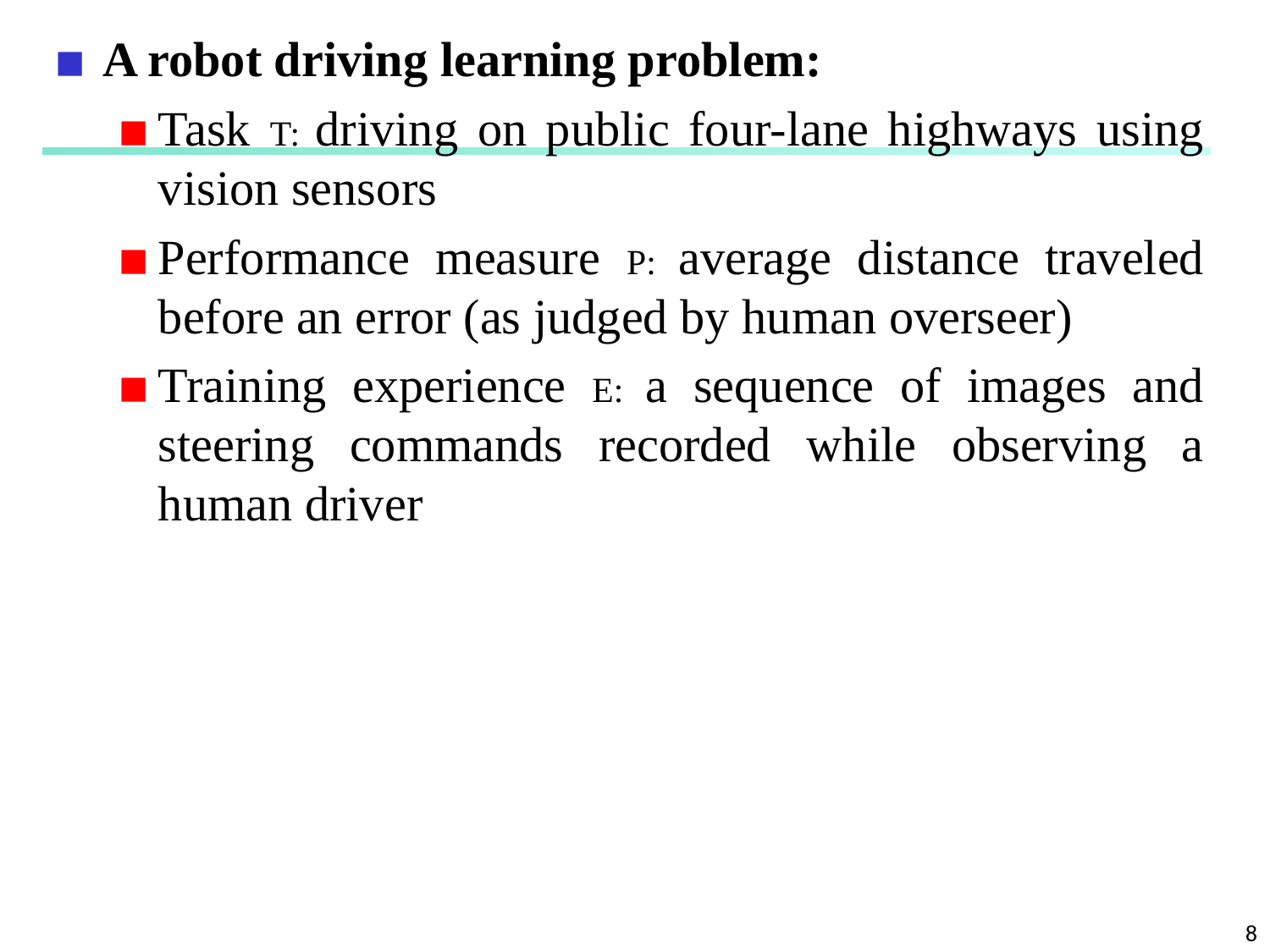

A robot driving learning problem:
Task T: driving on public four-lane highways using vision sensors
Performance measure P: average distance traveled before an error (as judged by human overseer)
Training experience E: a sequence of images and steering commands recorded while observing a human driver

#
8